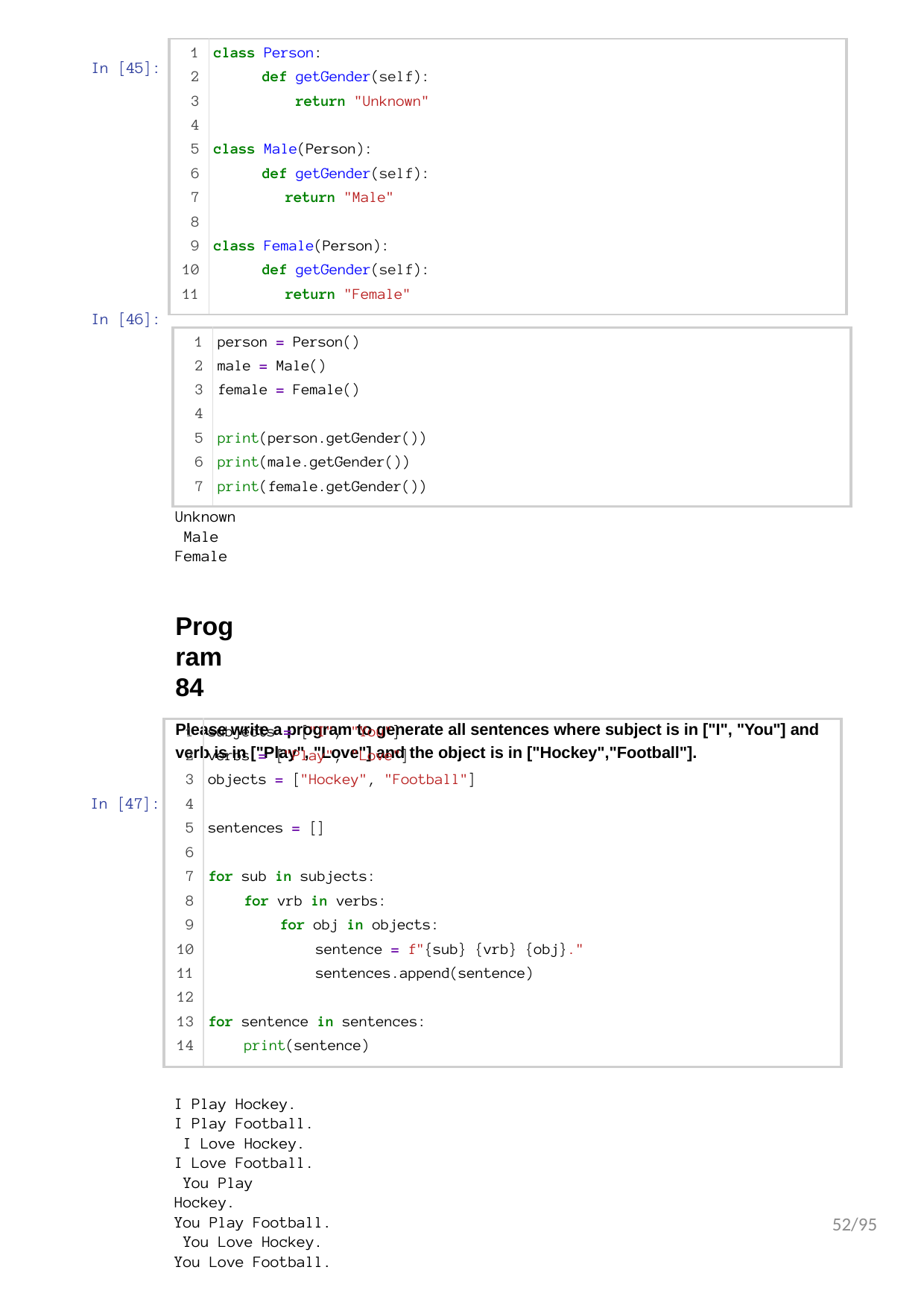

| 1 | class Person: |
| --- | --- |
| 2 | def getGender(self): |
| 3 | return "Unknown" |
| 4 |  |
| 5 | class Male(Person): |
| 6 | def getGender(self): |
| 7 | return "Male" |
| 8 |  |
| 9 | class Female(Person): |
| 10 | def getGender(self): |
| 11 | return "Female" |
In [45]:
In [46]:
| 1 | person = Person() |
| --- | --- |
| 2 | male = Male() |
| 3 | female = Female() |
| 4 |  |
| 5 | print(person.getGender()) |
| 6 | print(male.getGender()) |
| 7 | print(female.getGender()) |
Unknown  Male
Female

Program 84
Please write a program to generate all sentences where subject is in ["I", "You"] and  verb is in ["Play", "Love"] and the object is in ["Hockey","Football"].

In [47]:
| 1 | subjects = ["I", "You"] |
| --- | --- |
| 2 | verbs = ["Play", "Love"] |
| 3 | objects = ["Hockey", "Football"] |
| 4 |  |
| 5 | sentences = [] |
| 6 |  |
| 7 | for sub in subjects: |
| 8 | for vrb in verbs: |
| 9 | for obj in objects: |
| 10 | sentence = f"{sub} {vrb} {obj}." |
| 11 | sentences.append(sentence) |
| 12 |  |
| 13 | for sentence in sentences: |
| 14 | print(sentence) |
I Play Hockey.
I Play Football.  I Love Hockey.
I Love Football.  You Play Hockey.
You Play Football.  You Love Hockey.
You Love Football.
52/95